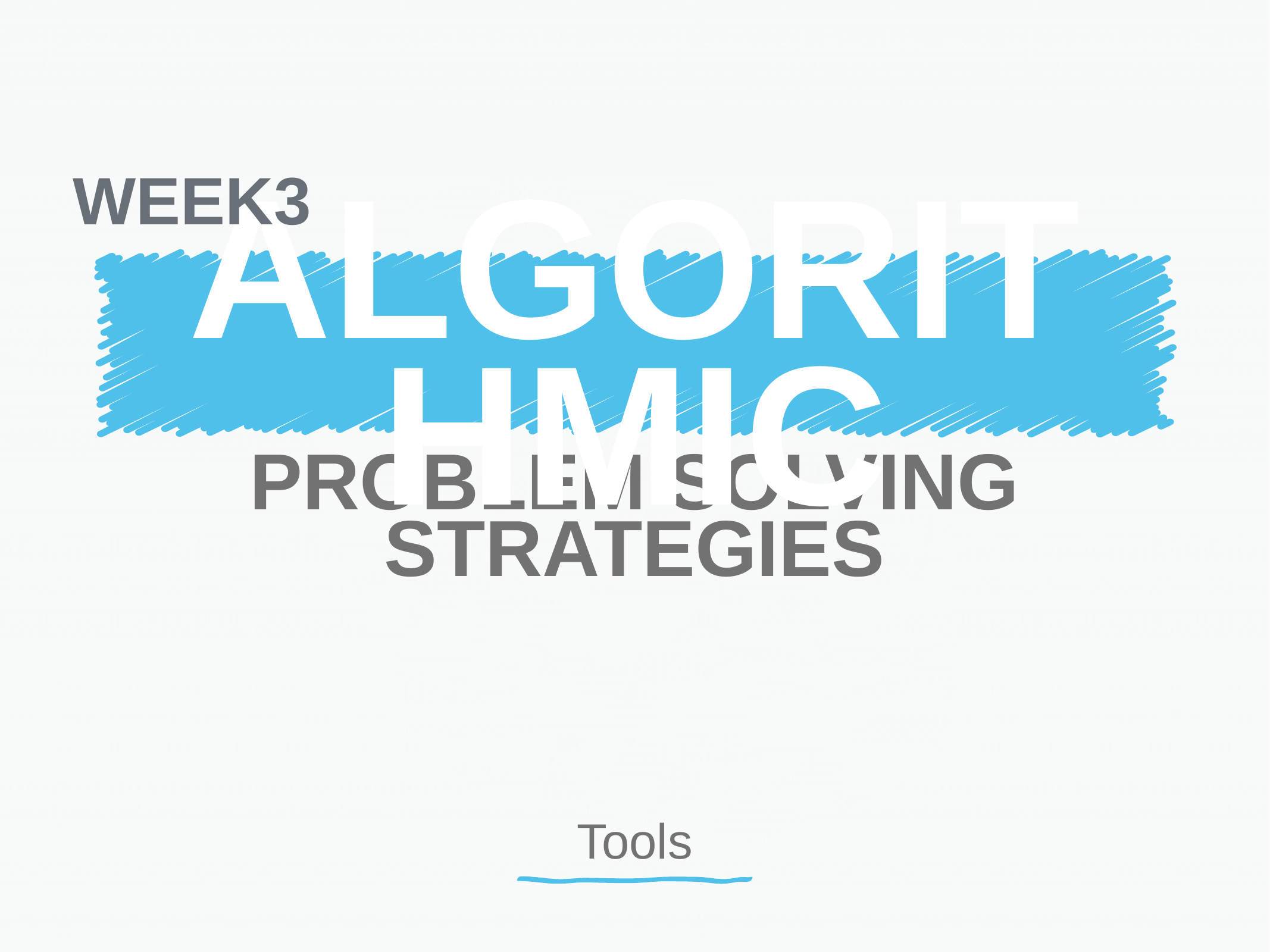

week3
# Algorithmic
problem solving strategies
Tools